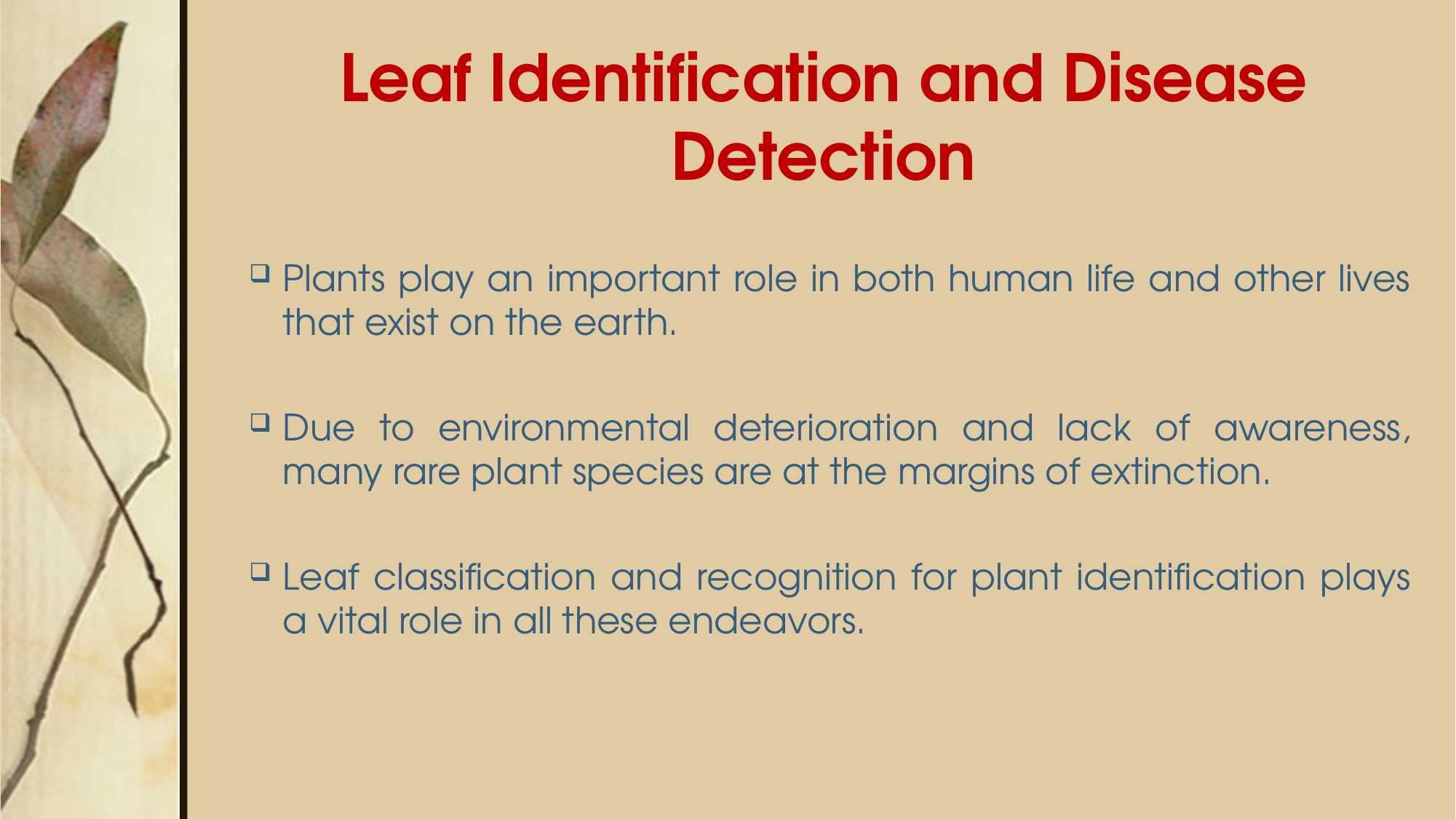

# Leaf Identification and Disease Detection

Plants play an important role in both human life and other lives that exist on the earth.

Due to environmental deterioration and lack of awareness, many rare plant species are at the margins of extinction.

Leaf classification and recognition for plant identification plays a vital role in all these endeavors.